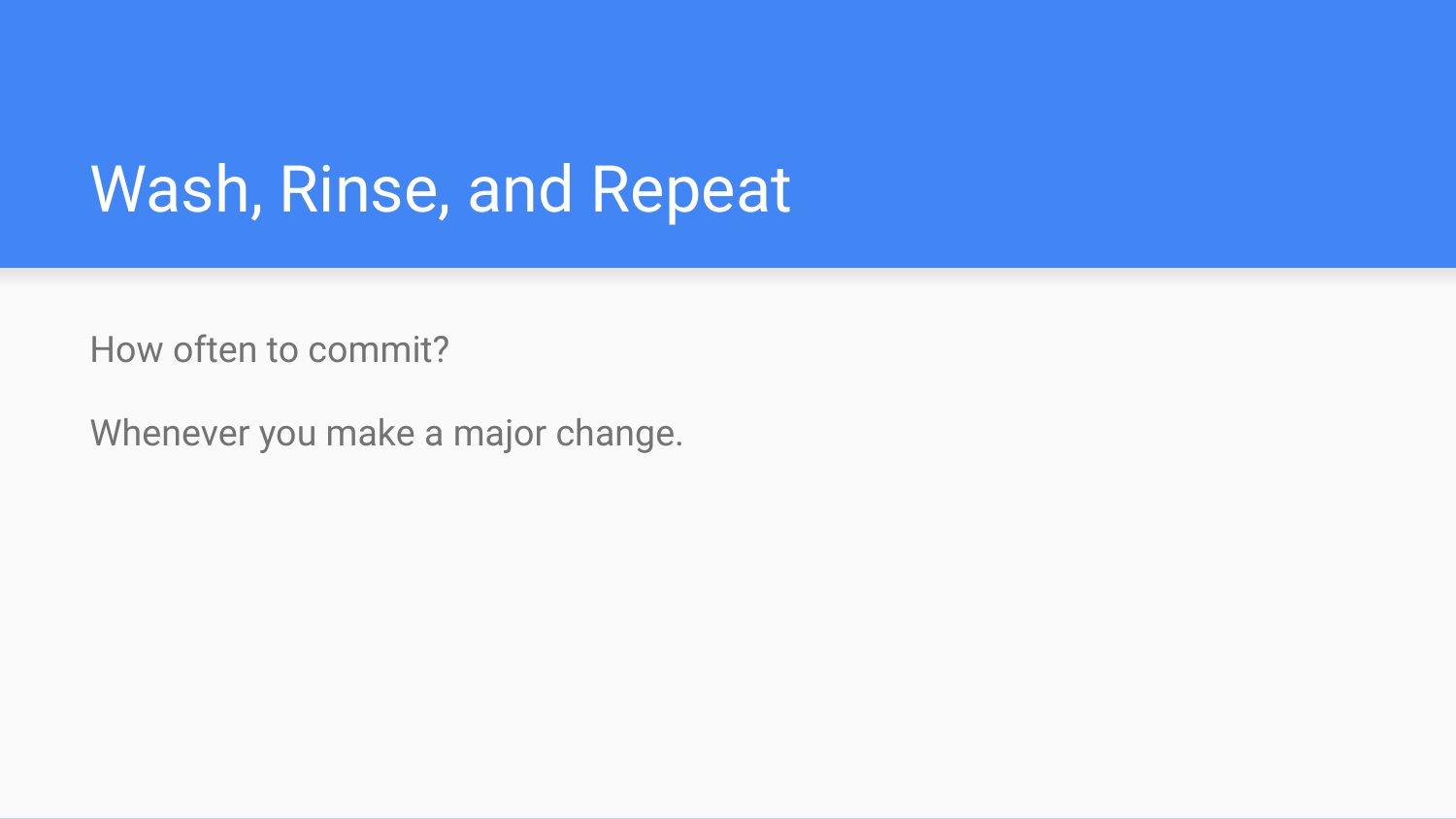

# Wash, Rinse, and Repeat
How often to commit?
Whenever you make a major change.